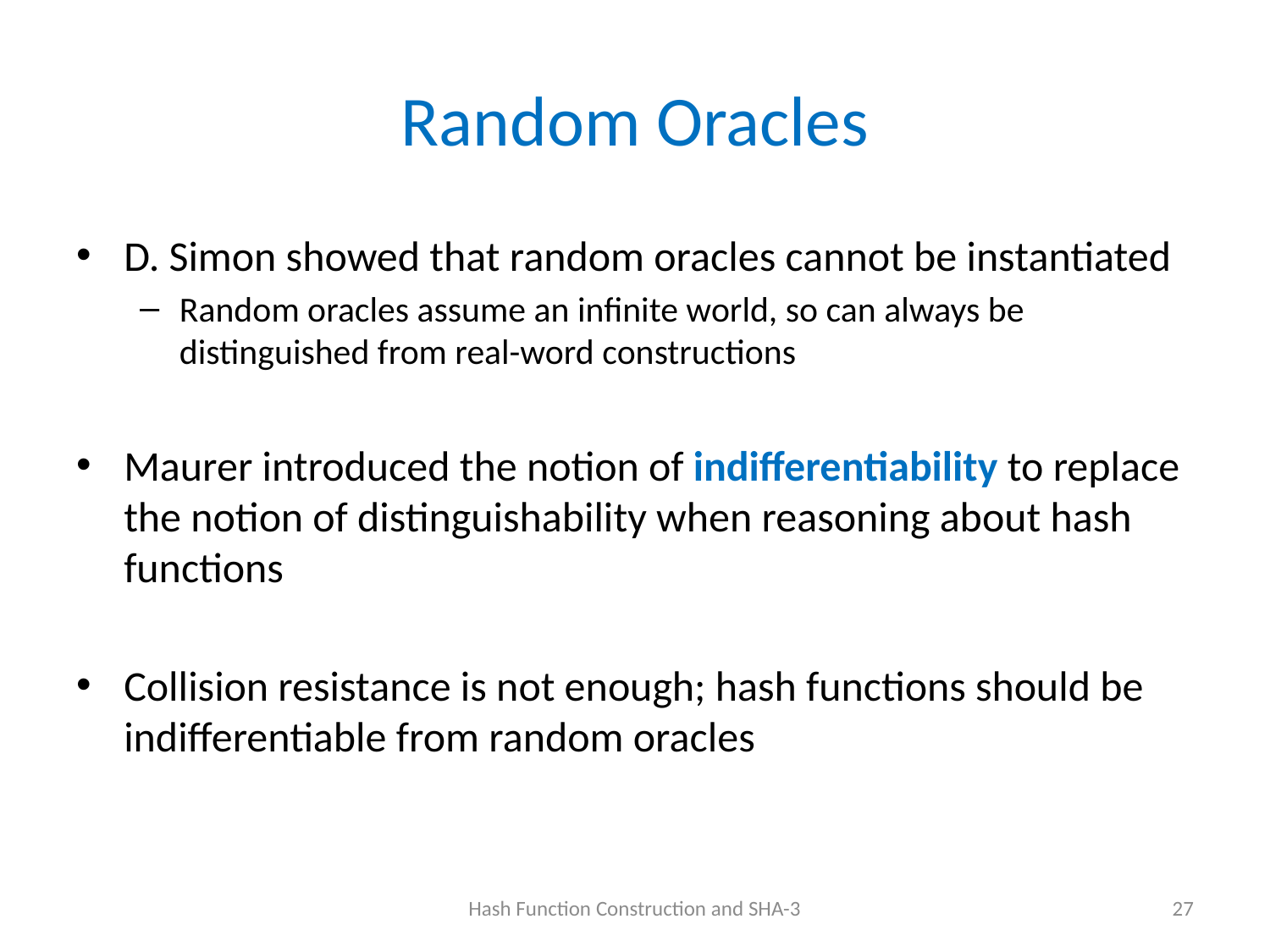

# Random Oracles
D. Simon showed that random oracles cannot be instantiated
Random oracles assume an infinite world, so can always be distinguished from real-word constructions

Maurer introduced the notion of indifferentiability to replace the notion of distinguishability when reasoning about hash functions

Collision resistance is not enough; hash functions should be indifferentiable from random oracles
Hash Function Construction and SHA-3
27